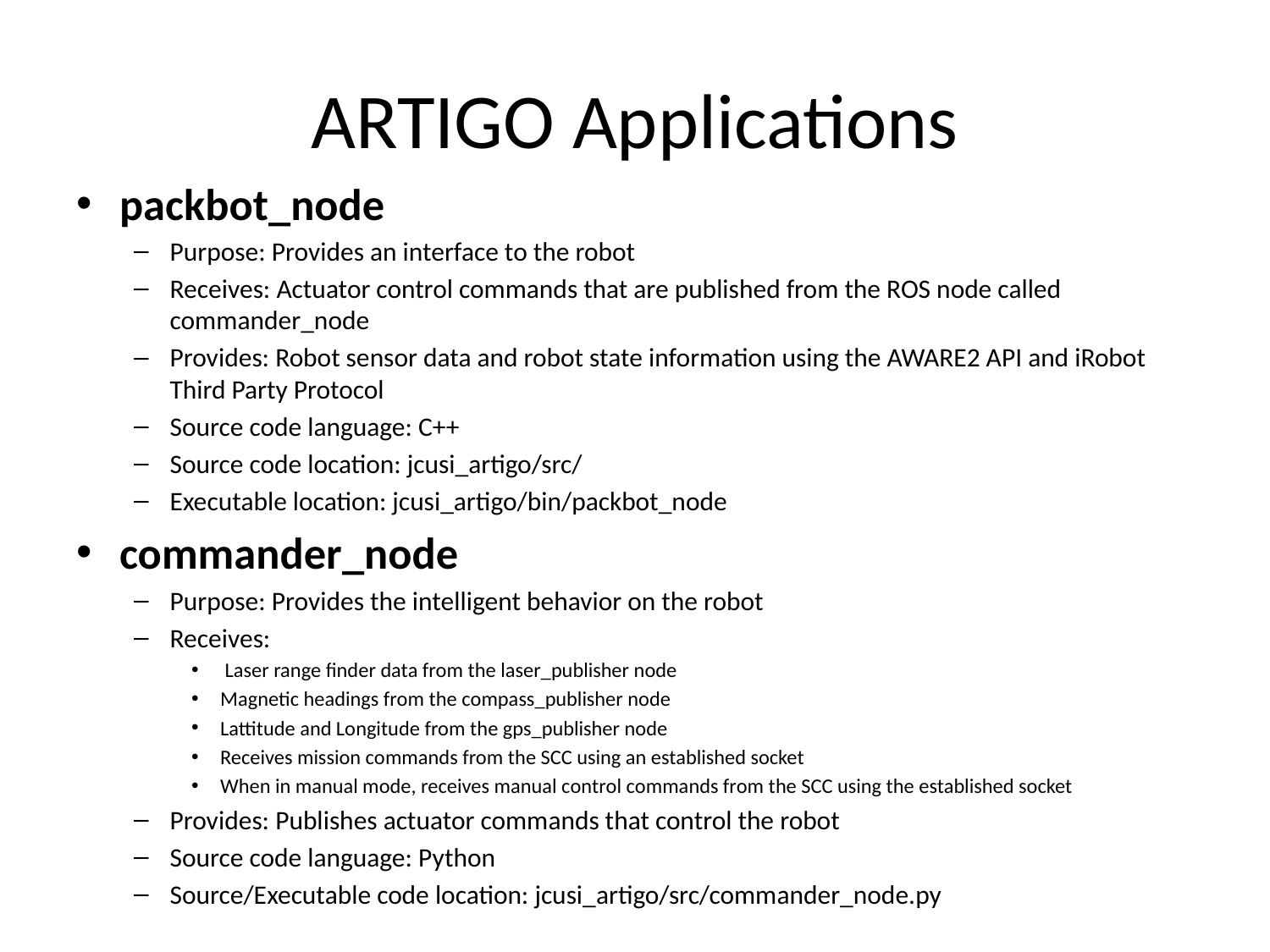

# ARTIGO Applications
packbot_node
Purpose: Provides an interface to the robot
Receives: Actuator control commands that are published from the ROS node called commander_node
Provides: Robot sensor data and robot state information using the AWARE2 API and iRobot Third Party Protocol
Source code language: C++
Source code location: jcusi_artigo/src/
Executable location: jcusi_artigo/bin/packbot_node
commander_node
Purpose: Provides the intelligent behavior on the robot
Receives:
 Laser range finder data from the laser_publisher node
Magnetic headings from the compass_publisher node
Lattitude and Longitude from the gps_publisher node
Receives mission commands from the SCC using an established socket
When in manual mode, receives manual control commands from the SCC using the established socket
Provides: Publishes actuator commands that control the robot
Source code language: Python
Source/Executable code location: jcusi_artigo/src/commander_node.py